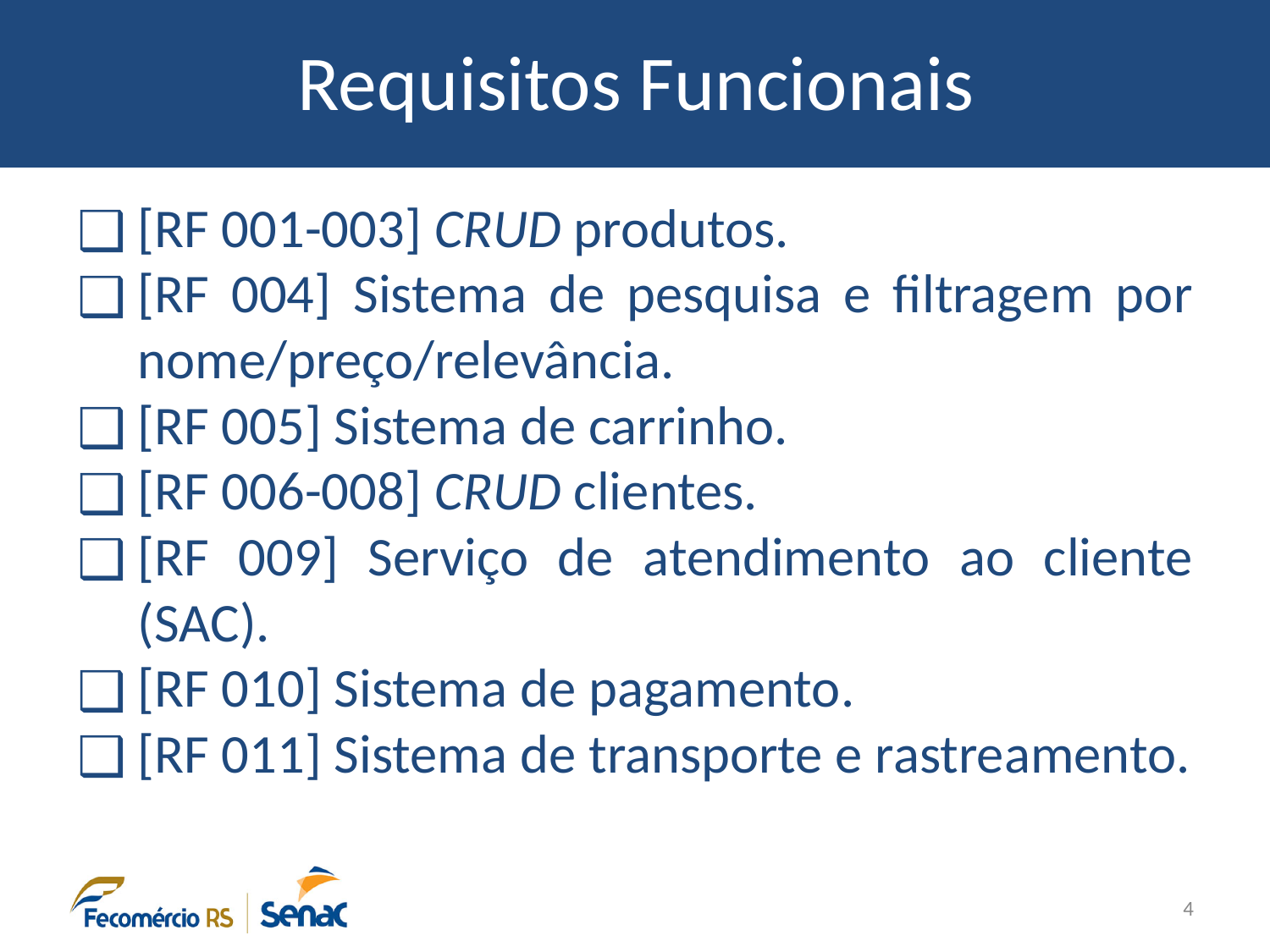

# Requisitos Funcionais
[RF 001-003] CRUD produtos.
[RF 004] Sistema de pesquisa e filtragem por nome/preço/relevância.
[RF 005] Sistema de carrinho.
[RF 006-008] CRUD clientes.
[RF 009] Serviço de atendimento ao cliente (SAC).
[RF 010] Sistema de pagamento.
[RF 011] Sistema de transporte e rastreamento.
4